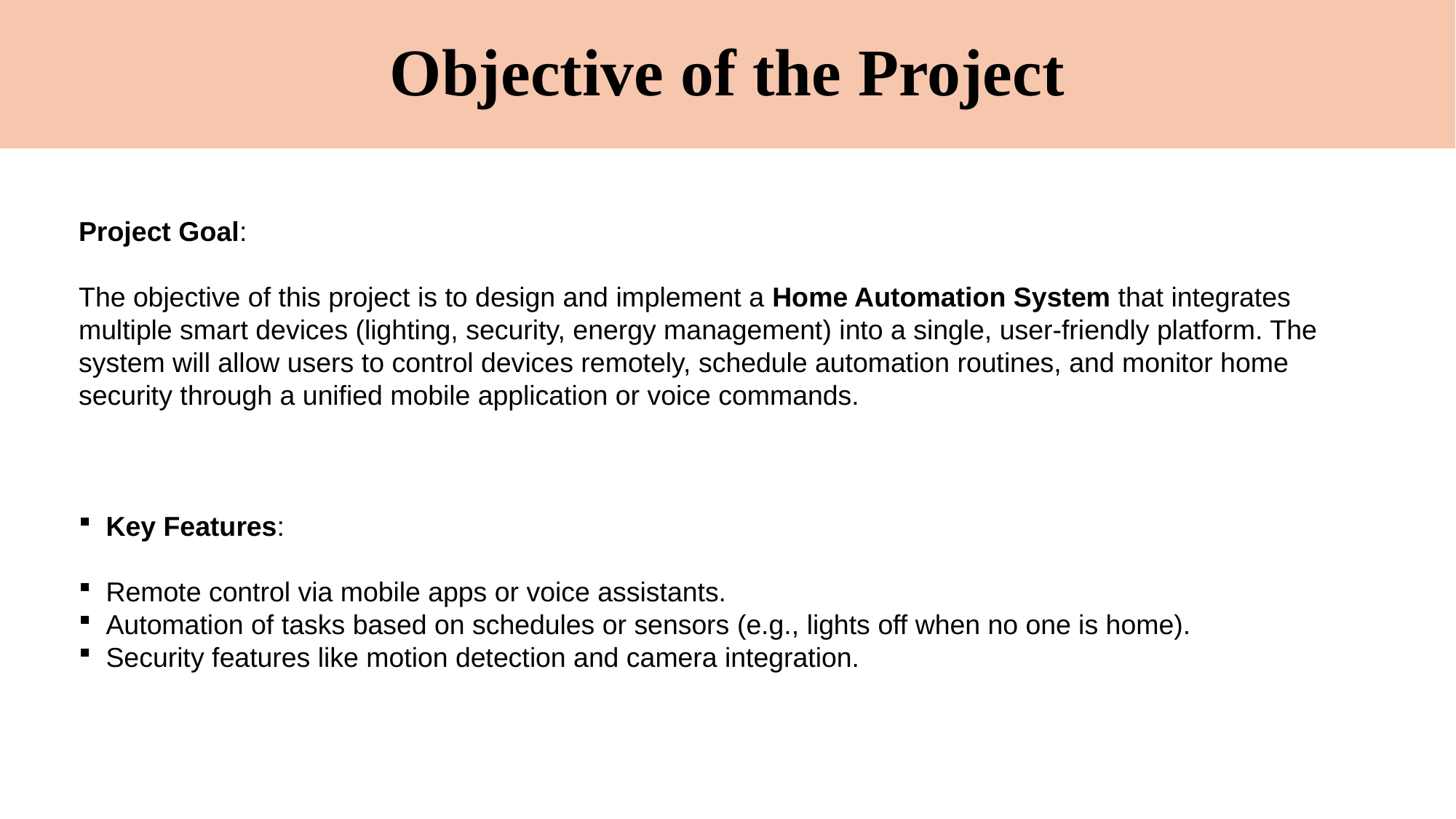

# Objective of the Project
Project Goal:
The objective of this project is to design and implement a Home Automation System that integrates multiple smart devices (lighting, security, energy management) into a single, user-friendly platform. The system will allow users to control devices remotely, schedule automation routines, and monitor home security through a unified mobile application or voice commands.

Key Features:

Remote control via mobile apps or voice assistants.
Automation of tasks based on schedules or sensors (e.g., lights off when no one is home).
Security features like motion detection and camera integration.